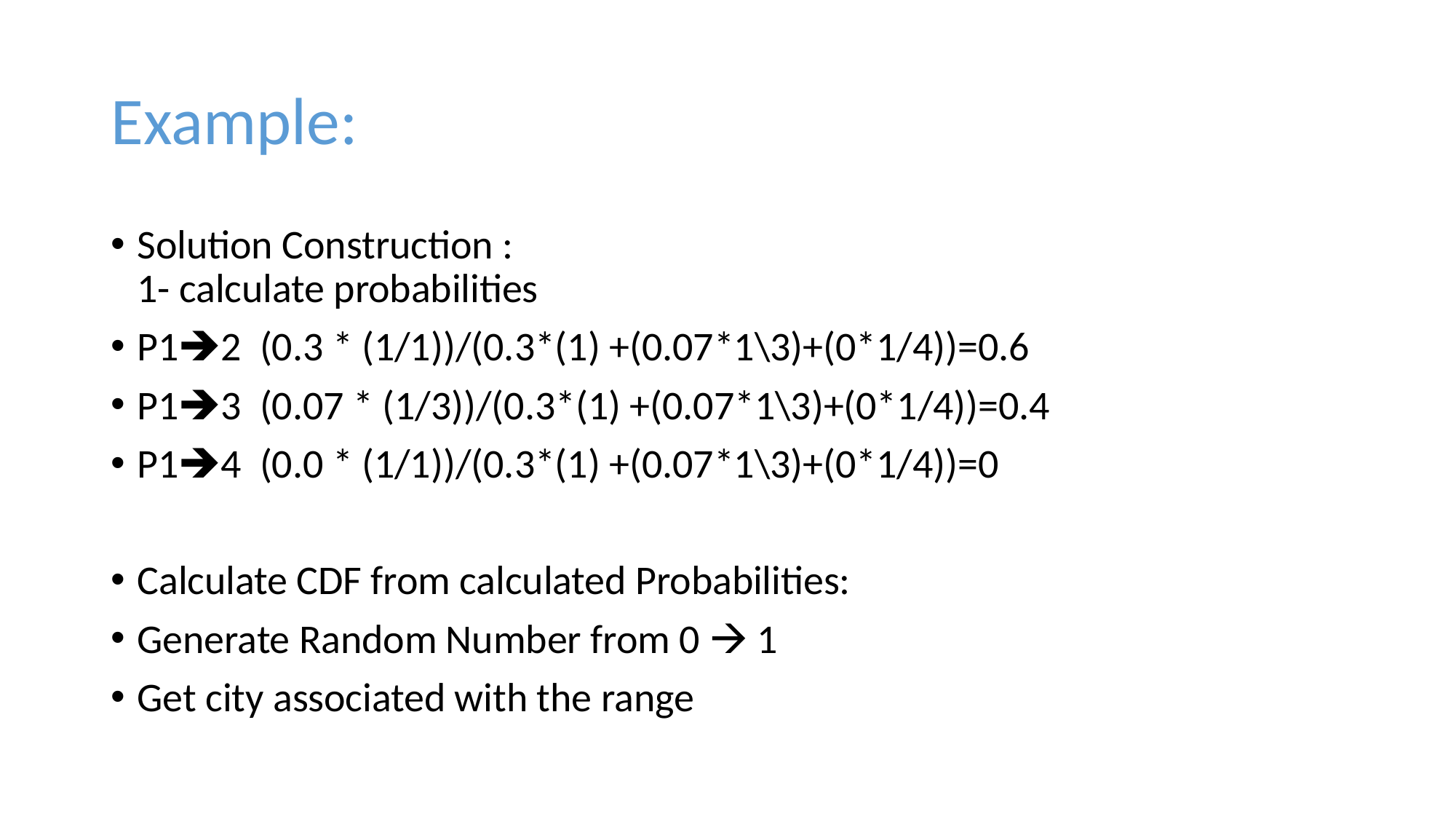

# Example:
Solution Construction :
1- calculate probabilities
P1🡺2  (0.3 * (1/1))/(0.3*(1) +(0.07*1\3)+(0*1/4))=0.6
P1🡺3  (0.07 * (1/3))/(0.3*(1) +(0.07*1\3)+(0*1/4))=0.4
P1🡺4  (0.0 * (1/1))/(0.3*(1) +(0.07*1\3)+(0*1/4))=0

Calculate CDF from calculated Probabilities:
Generate Random Number from 0 🡪 1
Get city associated with the range